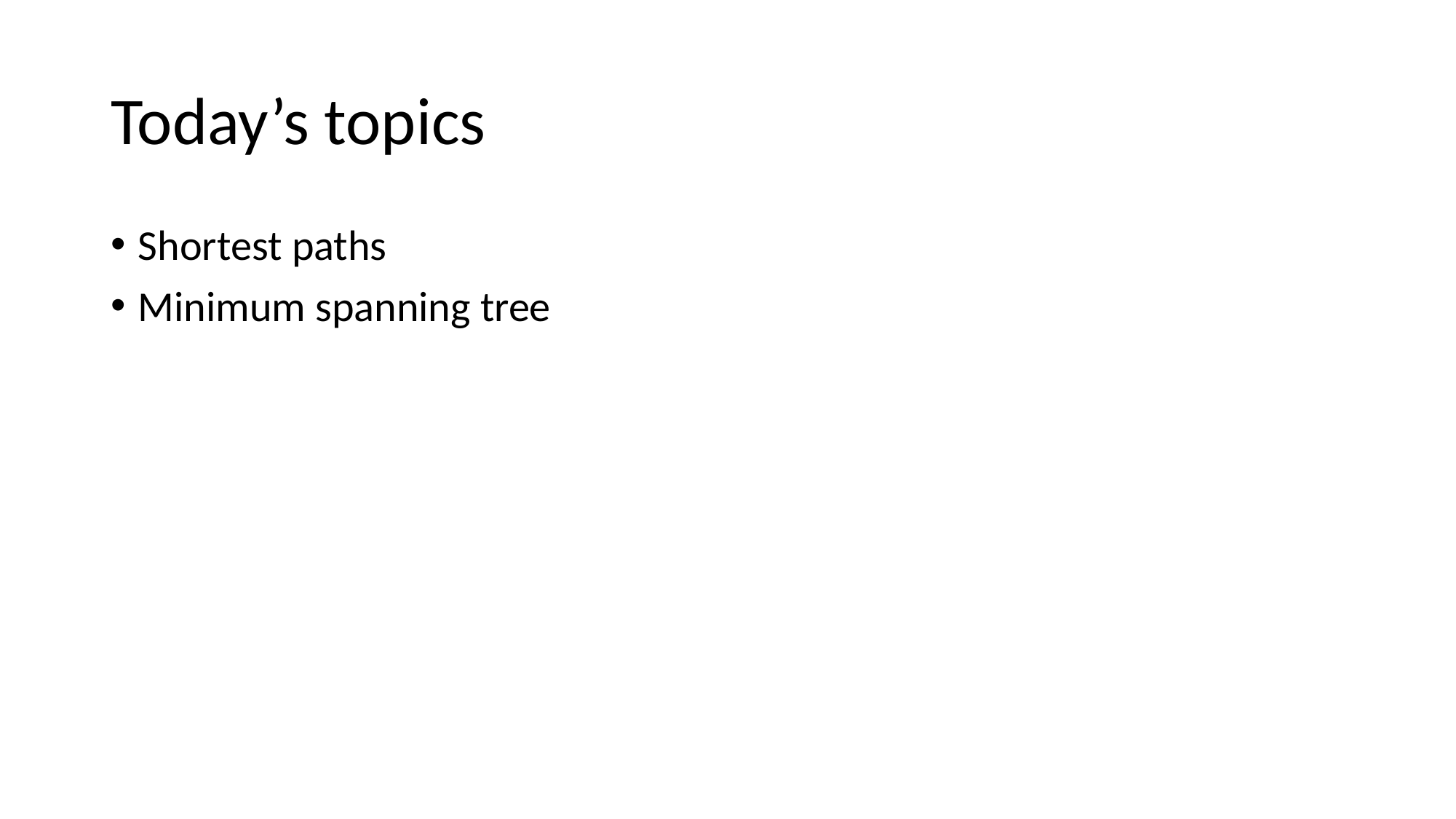

# Today’s topics
Shortest paths
Minimum spanning tree